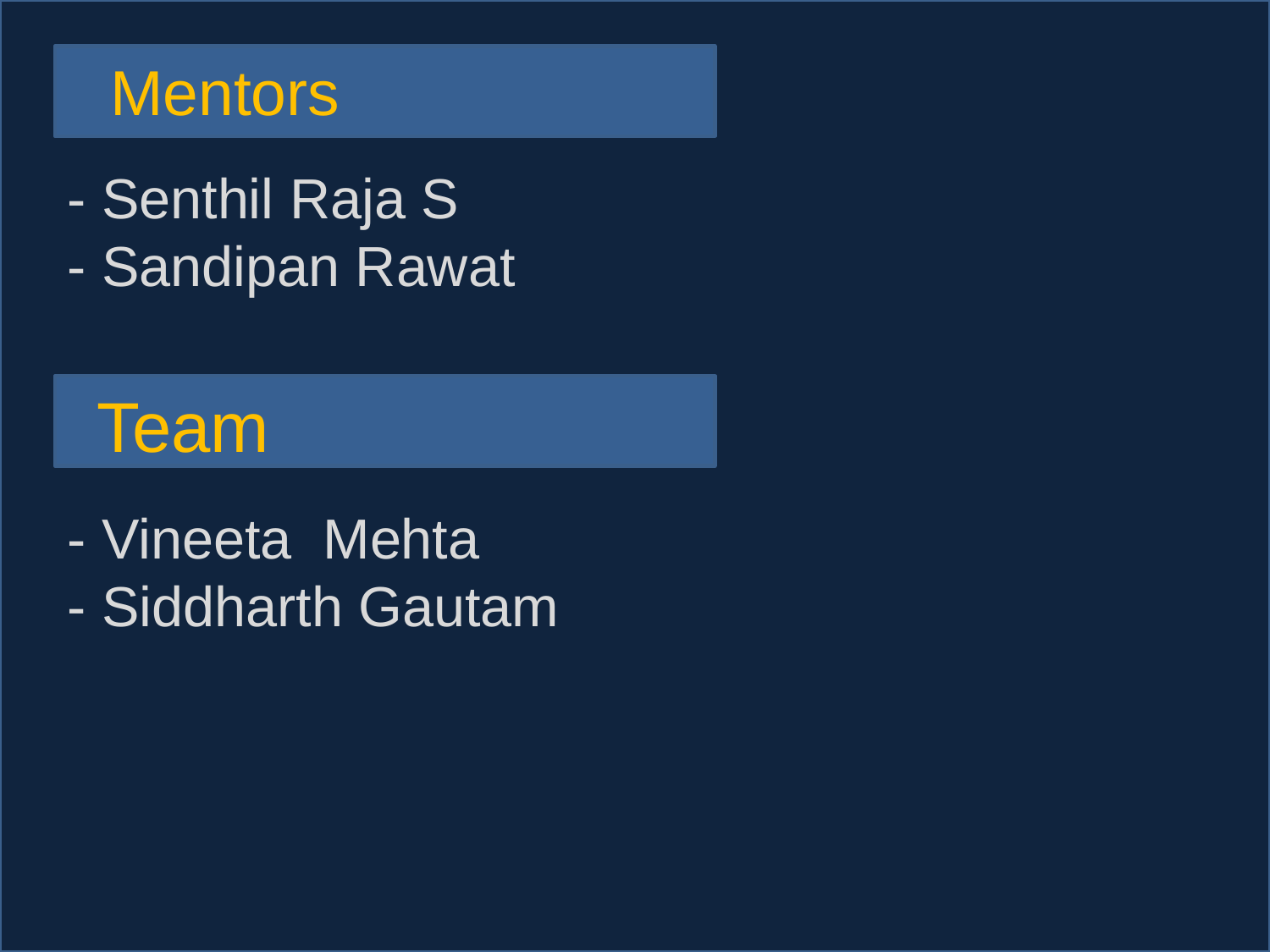

Mentors
- Senthil Raja S
- Sandipan Rawat

 Team
- Vineeta  Mehta
- Siddharth Gautam